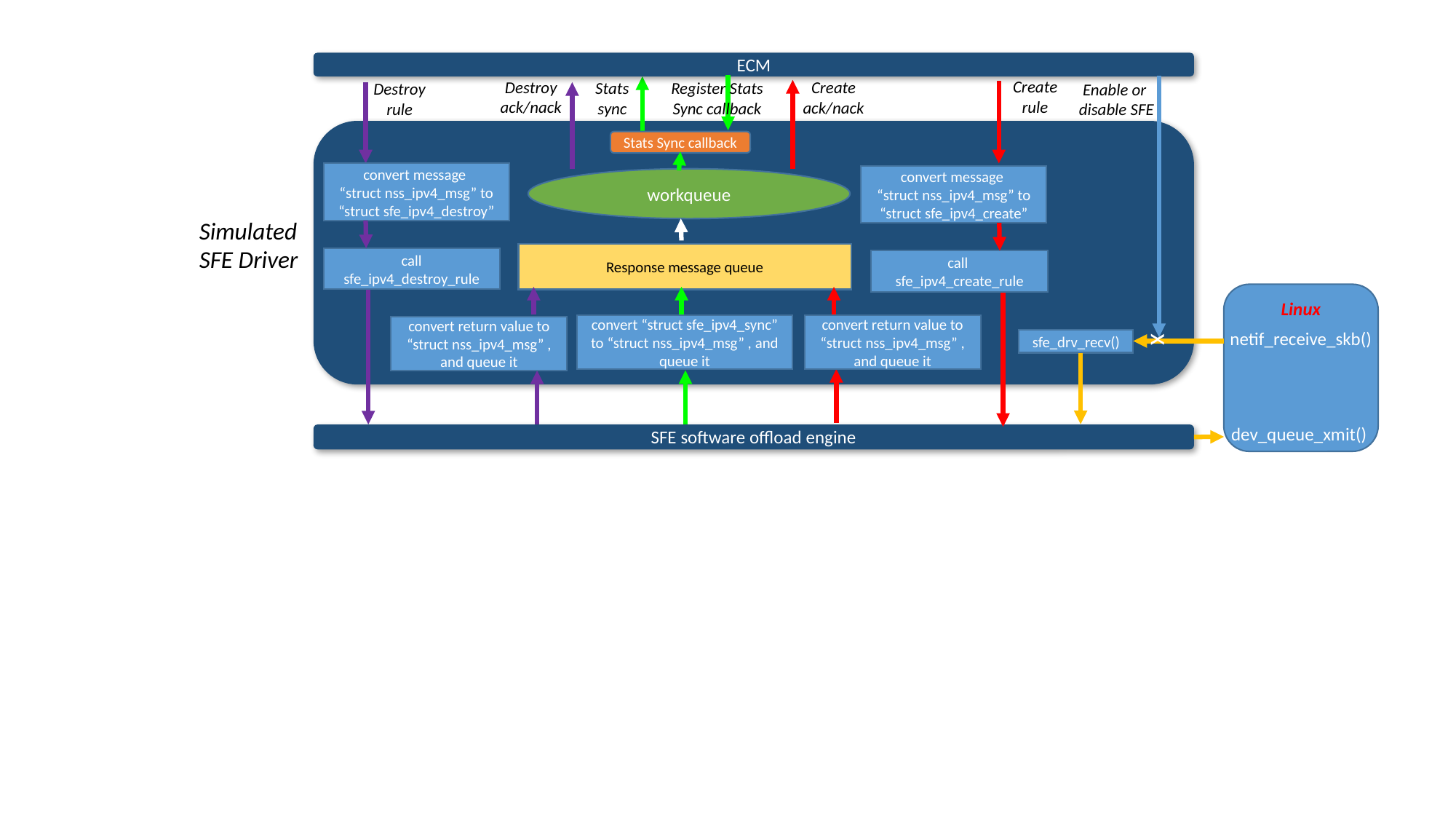

ECM
Create rule
Destroy ack/nack
Create ack/nack
Stats
sync
Register Stats
Sync callback
Destroy rule
Enable or
disable SFE

Stats Sync callback
convert message
“struct nss_ipv4_msg” to “struct sfe_ipv4_destroy”
convert message
“struct nss_ipv4_msg” to “struct sfe_ipv4_create”
workqueue
Simulated
SFE Driver
Response message queue
call sfe_ipv4_destroy_rule
call
sfe_ipv4_create_rule
Linux
convert “struct sfe_ipv4_sync” to “struct nss_ipv4_msg” , and queue it
convert return value to “struct nss_ipv4_msg” , and queue it
convert return value to “struct nss_ipv4_msg” , and queue it
x
netif_receive_skb()
sfe_drv_recv()
dev_queue_xmit()
SFE software offload engine